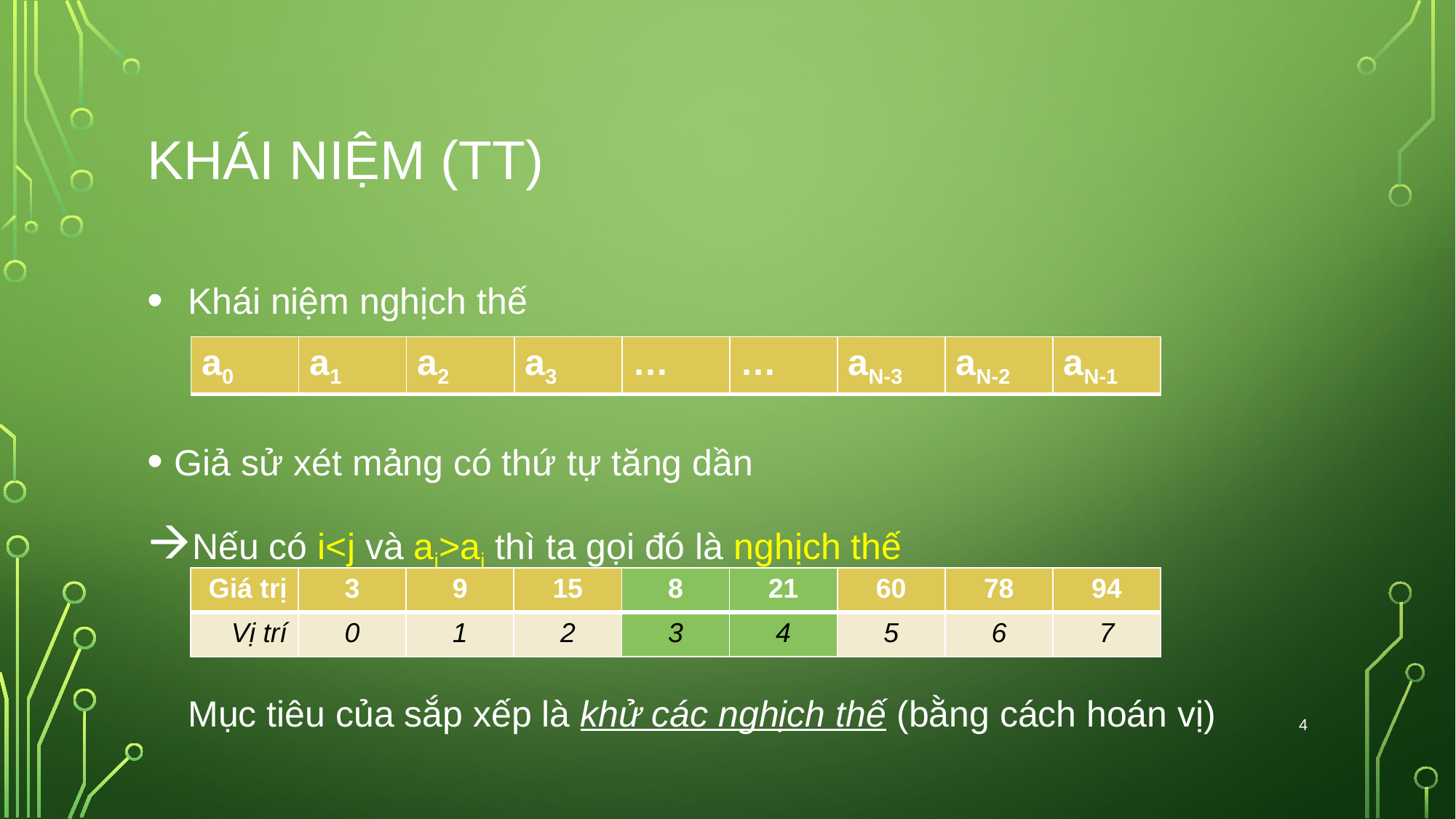

# khái niệm (tt)
Khái niệm nghịch thế

Giả sử xét mảng có thứ tự tăng dần
Nếu có i<j và ai>aj thì ta gọi đó là nghịch thế

	Mục tiêu của sắp xếp là khử các nghịch thế (bằng cách hoán vị)
| a0 | a1 | a2 | a3 | … | … | aN-3 | aN-2 | aN-1 |
| --- | --- | --- | --- | --- | --- | --- | --- | --- |
| Giá trị | 3 | 9 | 15 | 8 | 21 | 60 | 78 | 94 |
| --- | --- | --- | --- | --- | --- | --- | --- | --- |
| Vị trí | 0 | 1 | 2 | 3 | 4 | 5 | 6 | 7 |
4